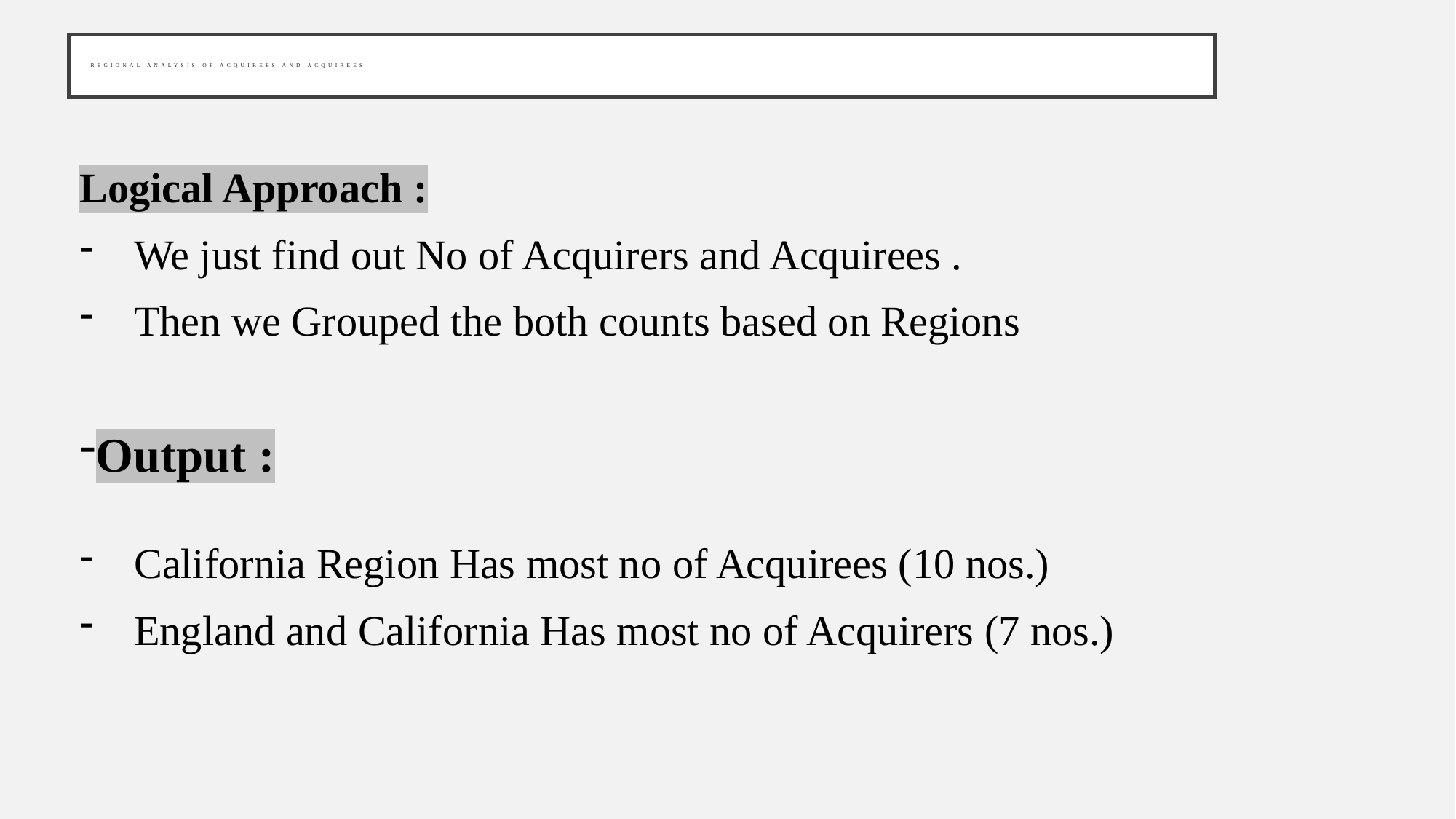

# Regional Analysis of Acquirees and Acquirees
Logical Approach :
We just find out No of Acquirers and Acquirees .
Then we Grouped the both counts based on Regions

Output :

California Region Has most no of Acquirees (10 nos.)
England and California Has most no of Acquirers (7 nos.)